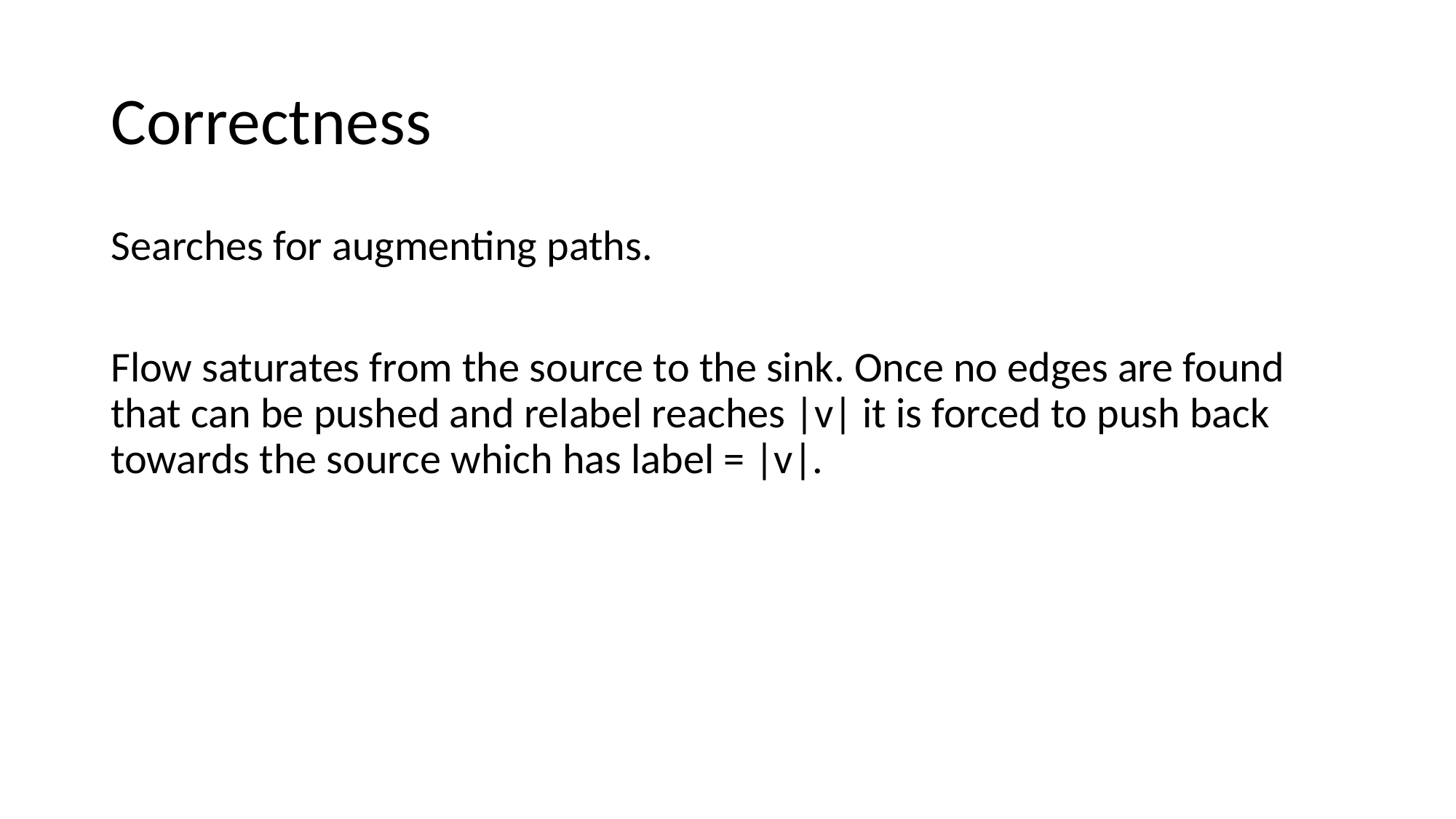

# Correctness
Searches for augmenting paths.

Flow saturates from the source to the sink. Once no edges are found that can be pushed and relabel reaches |v| it is forced to push back towards the source which has label = |v|.